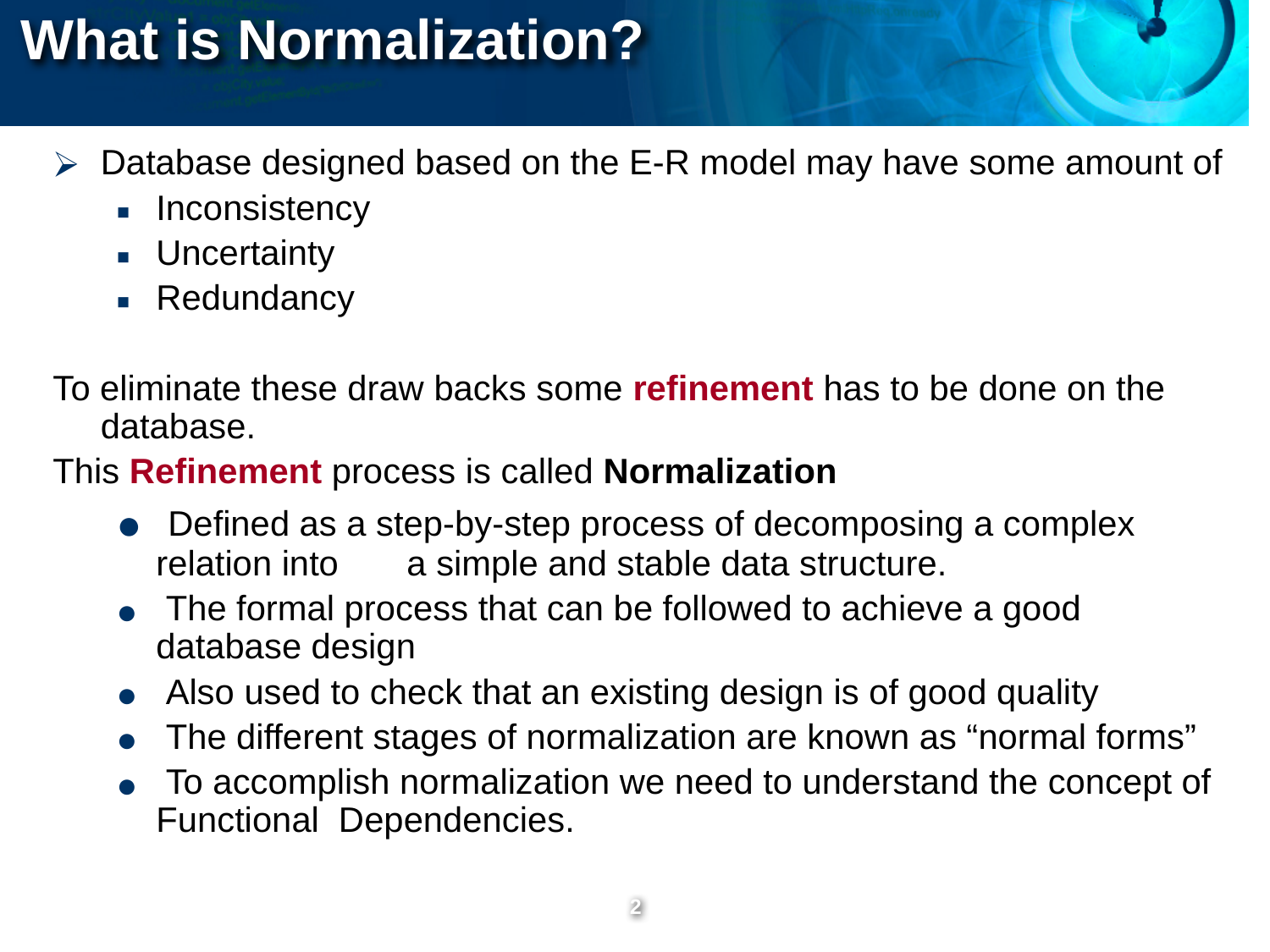

What is Normalization?

Database designed based on the E-R model may have some amount of
Inconsistency
Uncertainty
Redundancy

To eliminate these draw backs some refinement has to be done on the database.
This Refinement process is called Normalization
 Defined as a step-by-step process of decomposing a complex relation into       a simple and stable data structure.
 The formal process that can be followed to achieve a good database design
 Also used to check that an existing design is of good quality
 The different stages of normalization are known as “normal forms”
 To accomplish normalization we need to understand the concept of Functional  Dependencies.
2